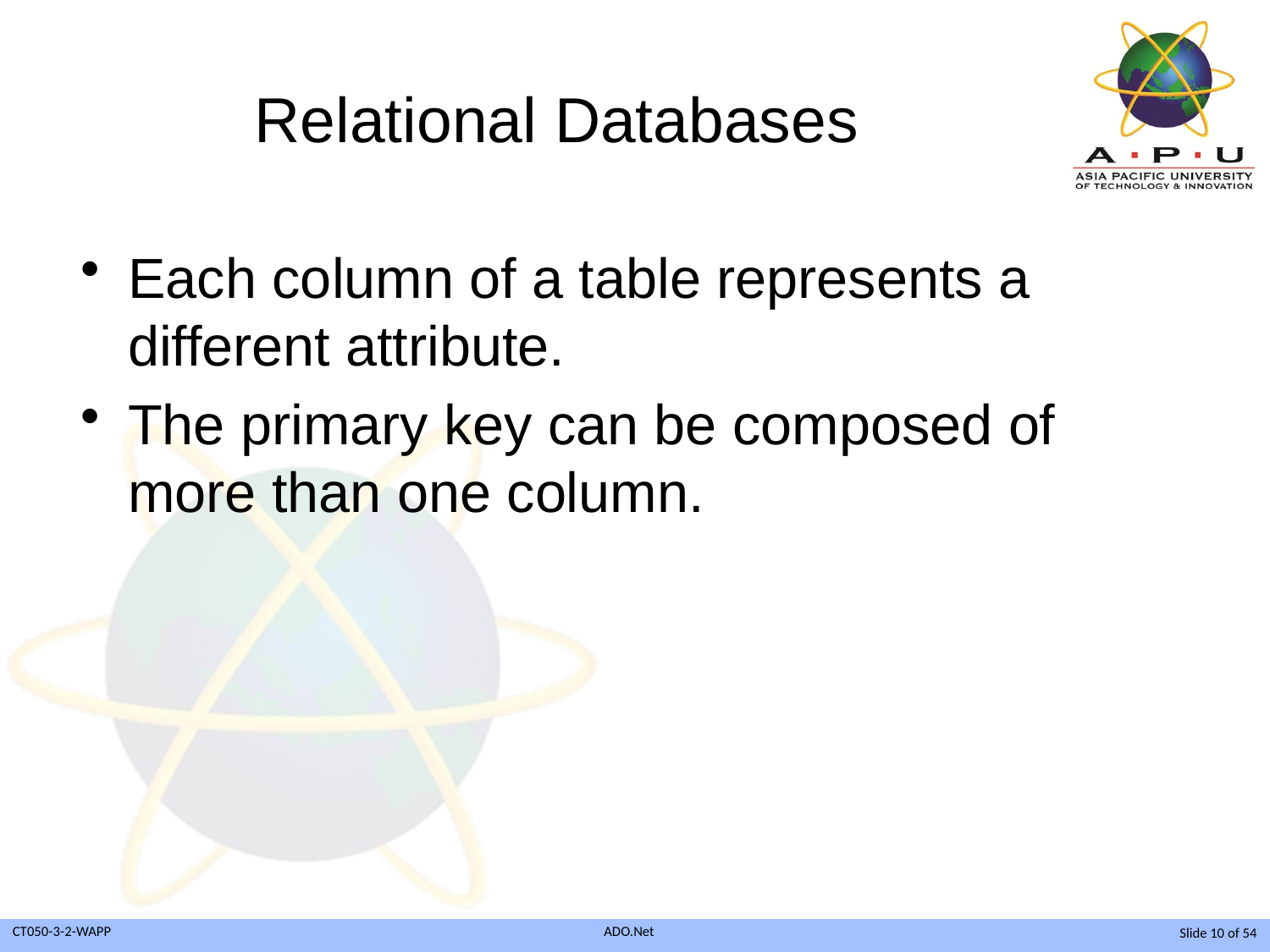

# Relational Databases
Each column of a table represents a different attribute.
The primary key can be composed of more than one column.